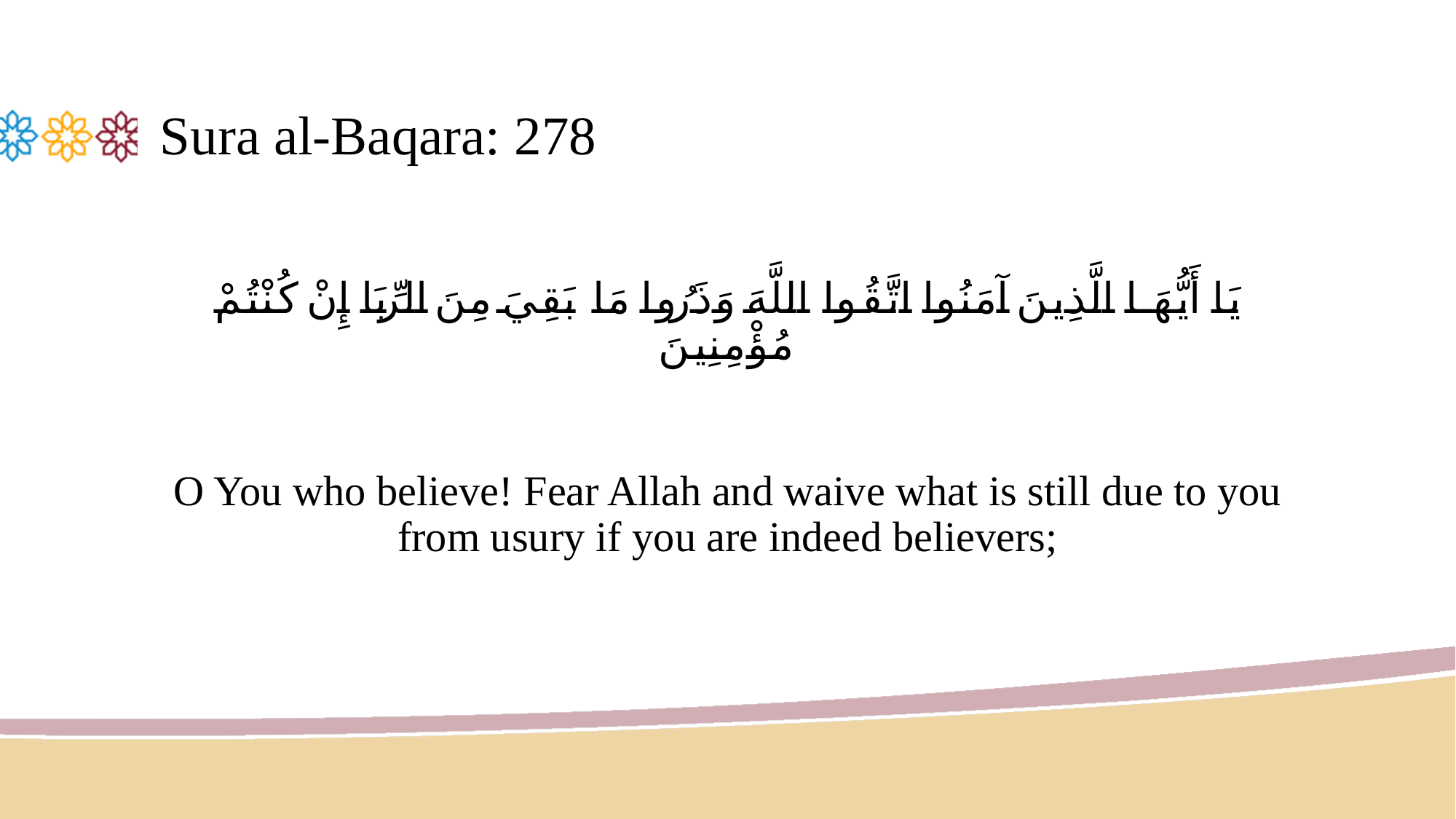

# Sura al-Baqara: 278

يَا أَيُّهَا الَّذِينَ آمَنُوا اتَّقُوا اللَّهَ وَذَرُوا مَا بَقِيَ مِنَ الرِّبَا إِنْ كُنْتُمْ مُؤْمِنِينَ

O You who believe! Fear Allah and waive what is still due to you from usury if you are indeed believers;